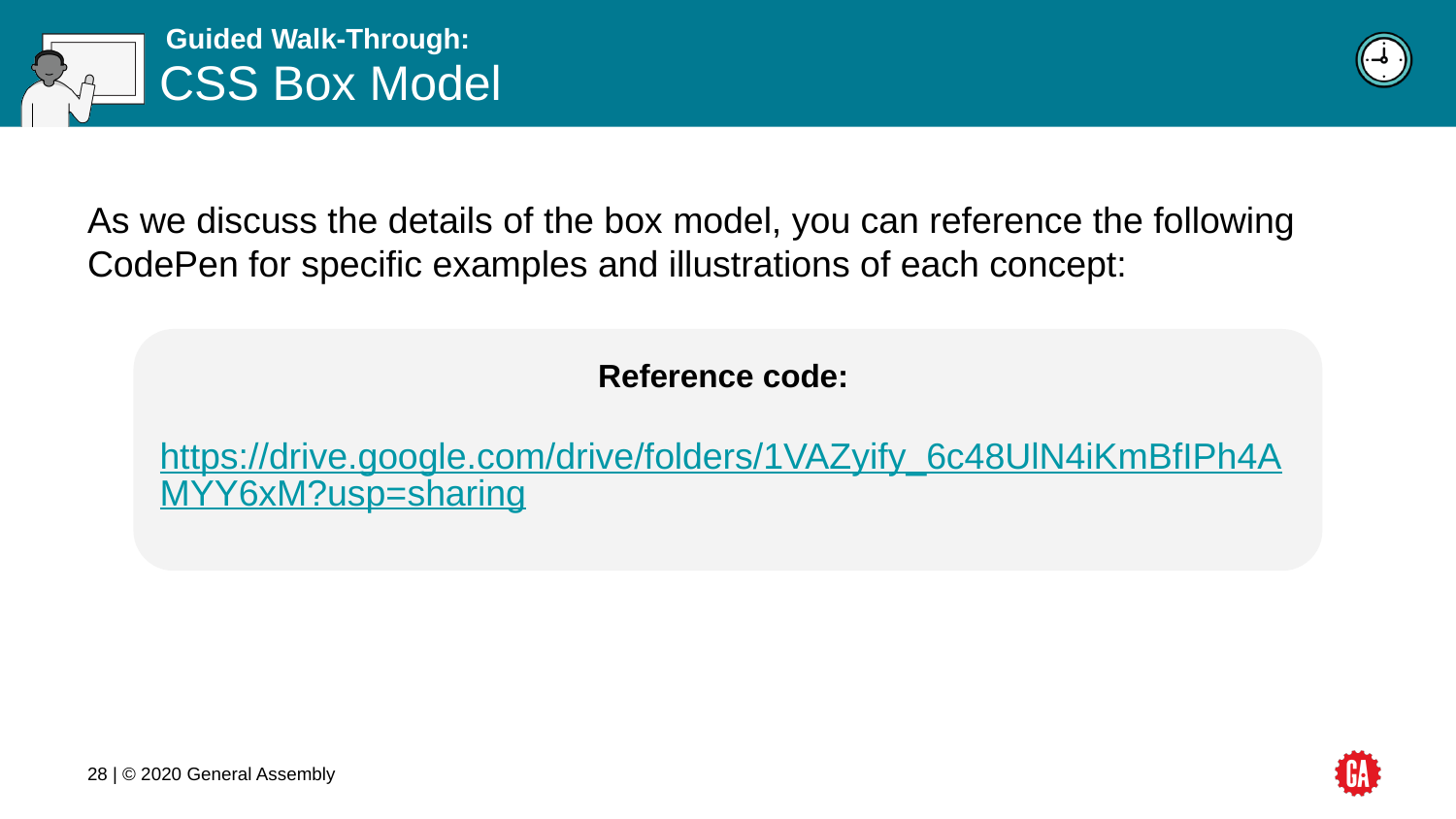

# CSS Box Model
As we discuss the details of the box model, you can reference the following CodePen for specific examples and illustrations of each concept:

Reference code:
https://drive.google.com/drive/folders/1VAZyify_6c48UlN4iKmBfIPh4AMYY6xM?usp=sharing

28 | © 2020 General Assembly

28